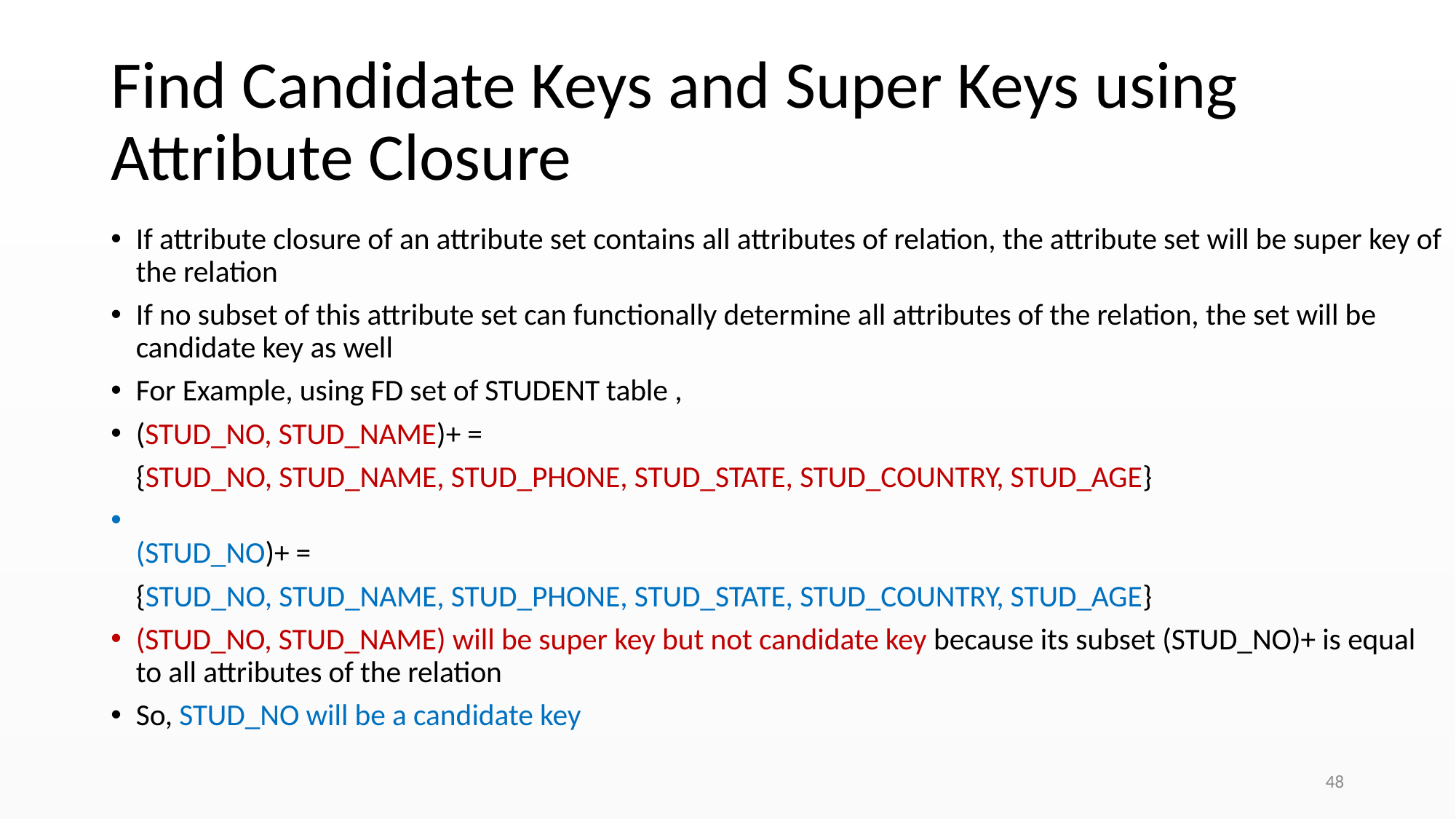

# Find Candidate Keys and Super Keys using Attribute Closure
If attribute closure of an attribute set contains all attributes of relation, the attribute set will be super key of the relation
If no subset of this attribute set can functionally determine all attributes of the relation, the set will be candidate key as well
For Example, using FD set of STUDENT table ,
(STUD_NO, STUD_NAME)+ =
	{STUD_NO, STUD_NAME, STUD_PHONE, STUD_STATE, STUD_COUNTRY, STUD_AGE}
(STUD_NO)+ =
	{STUD_NO, STUD_NAME, STUD_PHONE, STUD_STATE, STUD_COUNTRY, STUD_AGE}
(STUD_NO, STUD_NAME) will be super key but not candidate key because its subset (STUD_NO)+ is equal to all attributes of the relation
So, STUD_NO will be a candidate key

48